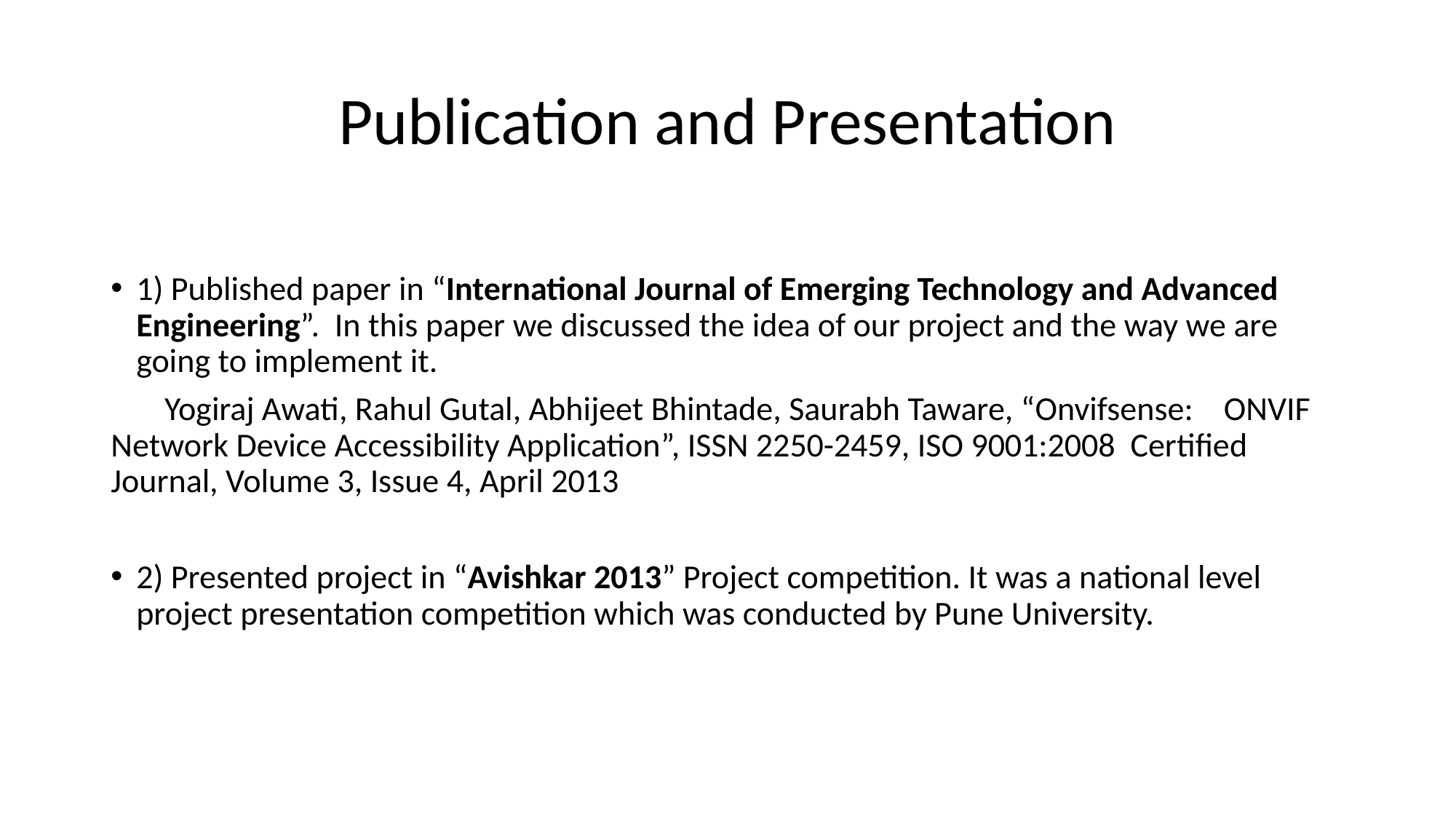

# Publication and Presentation

1) Published paper in “International Journal of Emerging Technology and Advanced Engineering”.  In this paper we discussed the idea of our project and the way we are going to implement it.
       Yogiraj Awati, Rahul Gutal, Abhijeet Bhintade, Saurabh Taware, “Onvifsense:    ONVIF Network Device Accessibility Application”, ISSN 2250-2459, ISO 9001:2008  Certified Journal, Volume 3, Issue 4, April 2013

2) Presented project in “Avishkar 2013” Project competition. It was a national level project presentation competition which was conducted by Pune University.